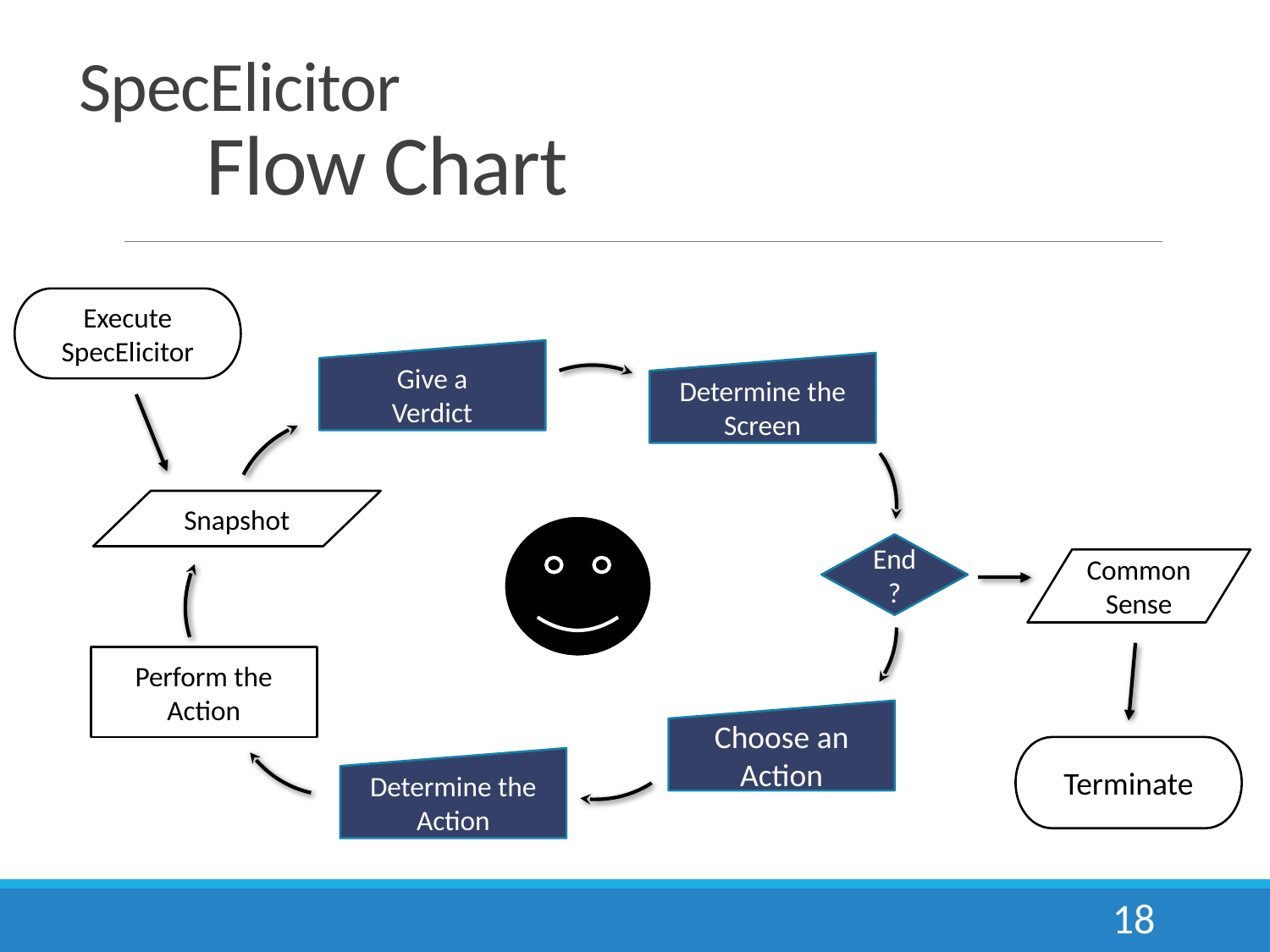

# SpecElicitor Flow Chart
Execute
SpecElicitor
Give a
Verdict
Determine the
Screen

Snapshot

End?

Common Sense

Perform the
Action
Choose an
Action
Terminate
Determine the
Action
18